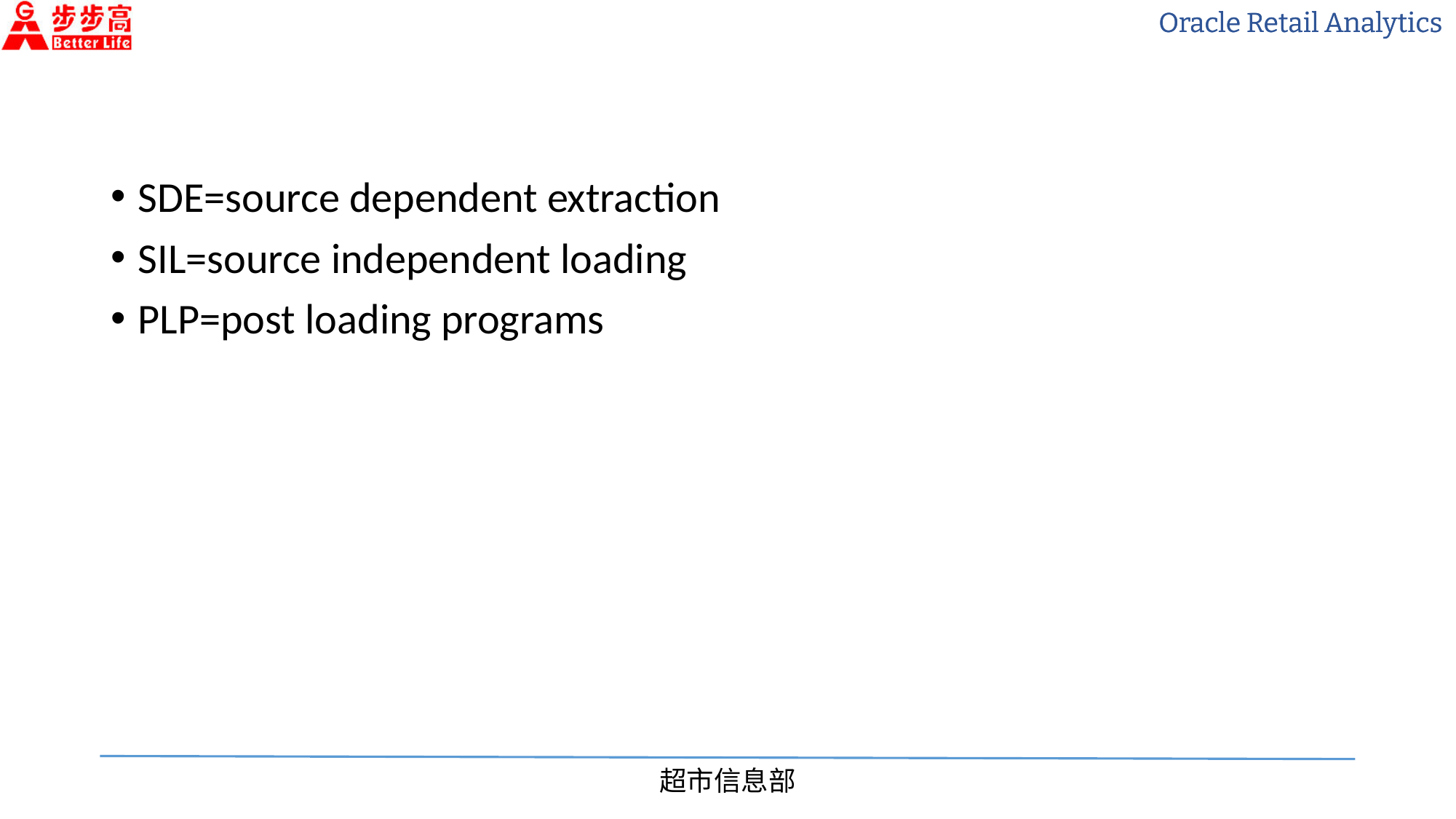

#
SDE=source dependent extraction
SIL=source independent loading
PLP=post loading programs